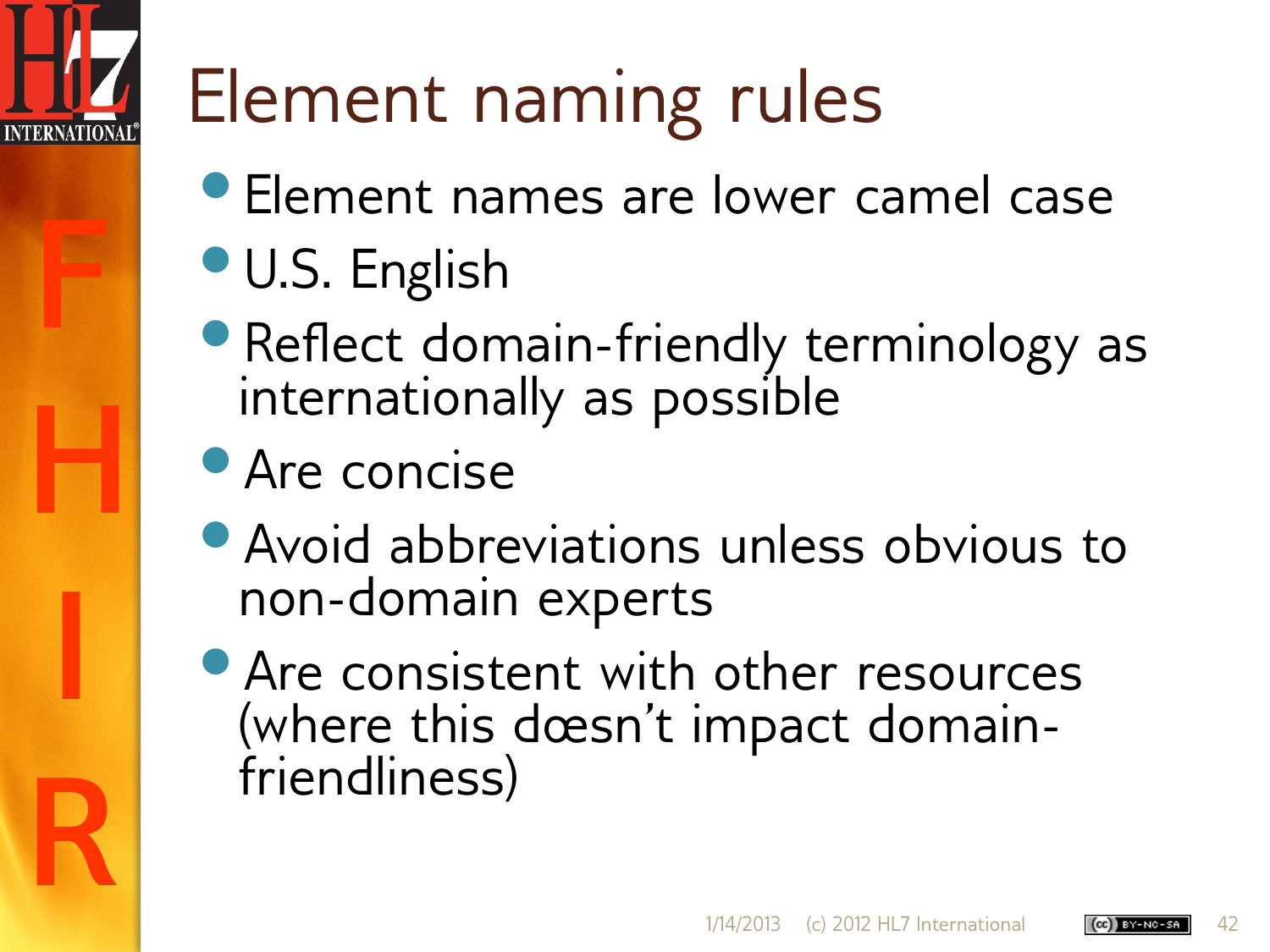

# Element naming rules
Element names are lower camel case
U.S. English
Reflect domain-friendly terminology as internationally as possible
Are concise
Avoid abbreviations unless obvious to non-domain experts
Are consistent with other resources (where this doesn’t impact domain-friendliness)
1/14/2013
(c) 2012 HL7 International
42